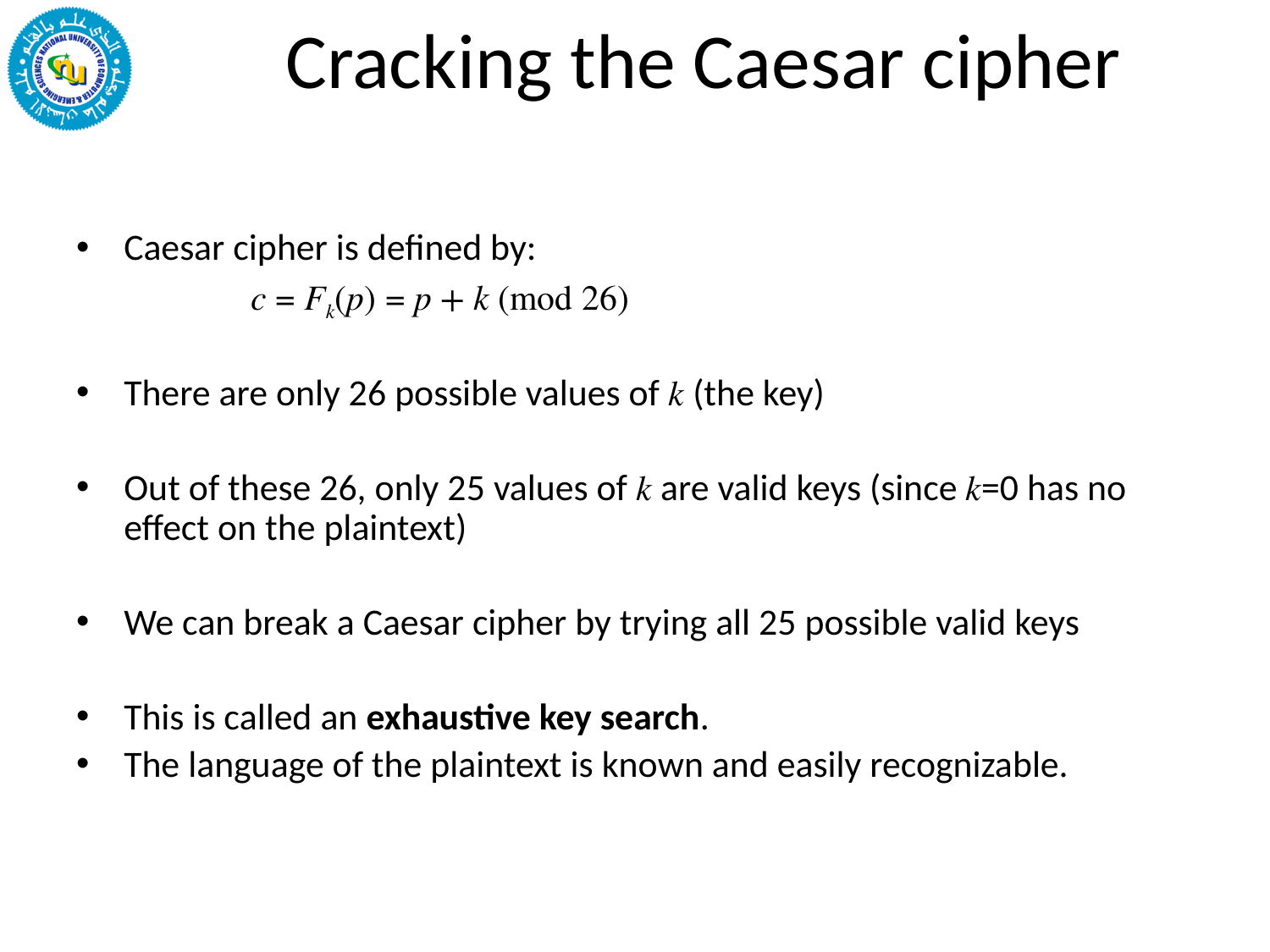

# Cracking the Caesar cipher
Caesar cipher is defined by:
		c = Fk(p) = p + k (mod 26)

There are only 26 possible values of k (the key)

Out of these 26, only 25 values of k are valid keys (since k=0 has no effect on the plaintext)

We can break a Caesar cipher by trying all 25 possible valid keys

This is called an exhaustive key search.
The language of the plaintext is known and easily recognizable.